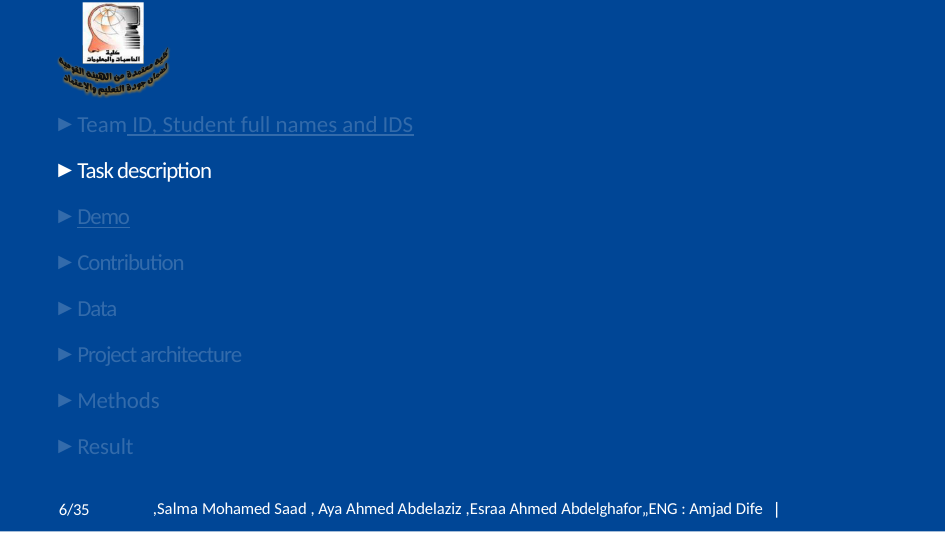

Team ID, Student full names and IDS
Task description
Demo
Contribution
Data
Project architecture
Methods
Result
6/35
,Salma Mohamed Saad , Aya Ahmed Abdelaziz ,Esraa Ahmed Abdelghafor„ENG : Amjad Dife |